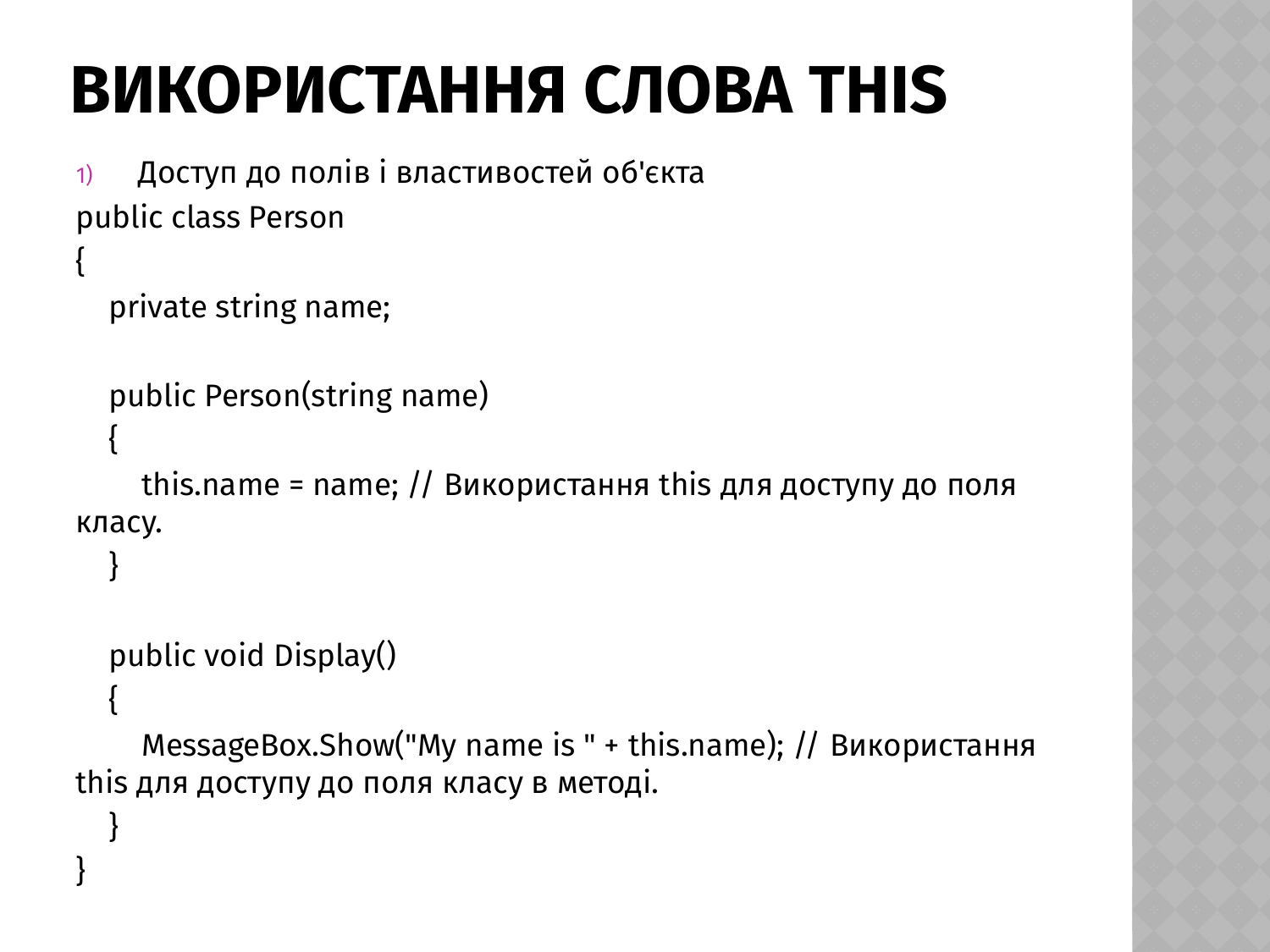

# Використання слова THIS
Доступ до полів і властивостей об'єкта
public class Person
{
    private string name;

    public Person(string name)
    {
        this.name = name; // Використання this для доступу до поля класу.
    }

    public void Display()
    {
        MessageBox.Show("My name is " + this.name); // Використання this для доступу до поля класу в методі.
    }
}